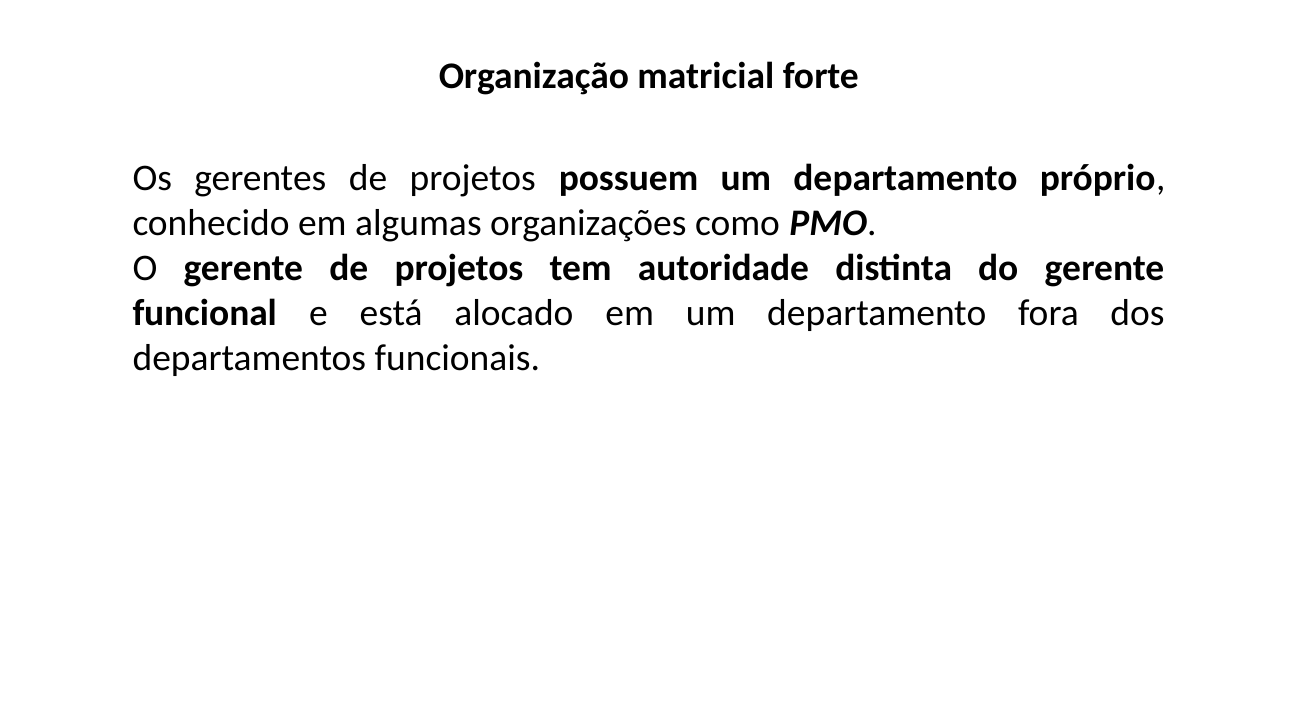

Organização matricial forte
Os gerentes de projetos possuem um departamento próprio, conhecido em algumas organizações como PMO.
O gerente de projetos tem autoridade distinta do gerente funcional e está alocado em um departamento fora dos departamentos funcionais.